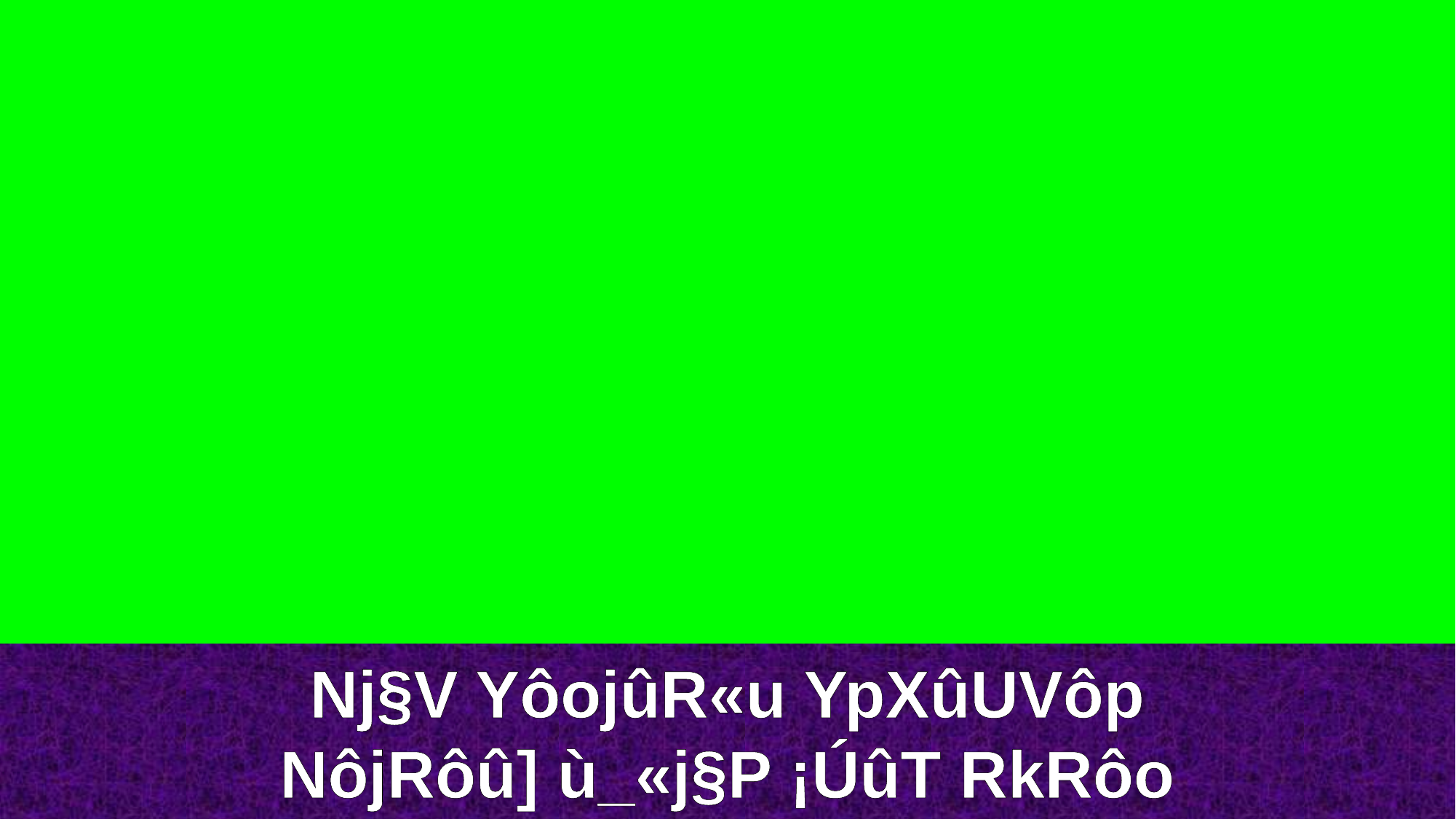

Nj§V YôojûR«u YpXûUVôp
NôjRôû] ù_«j§P ¡ÚûT RkRôo